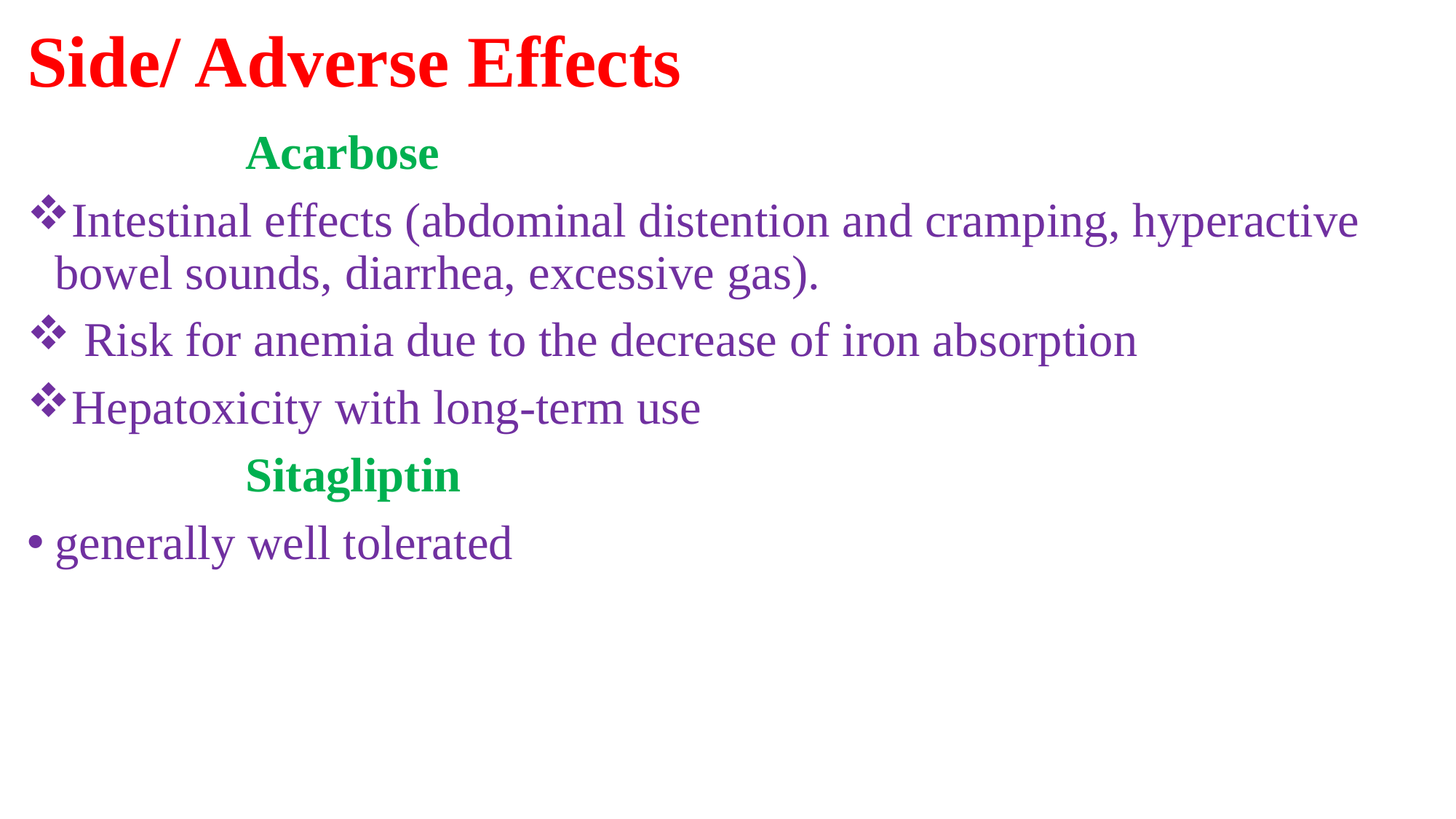

# Side/ Adverse Effects
		Acarbose
Intestinal effects (abdominal distention and cramping, hyperactive bowel sounds, diarrhea, excessive gas).
 Risk for anemia due to the decrease of iron absorption
Hepatoxicity with long-term use
		Sitagliptin
generally well tolerated